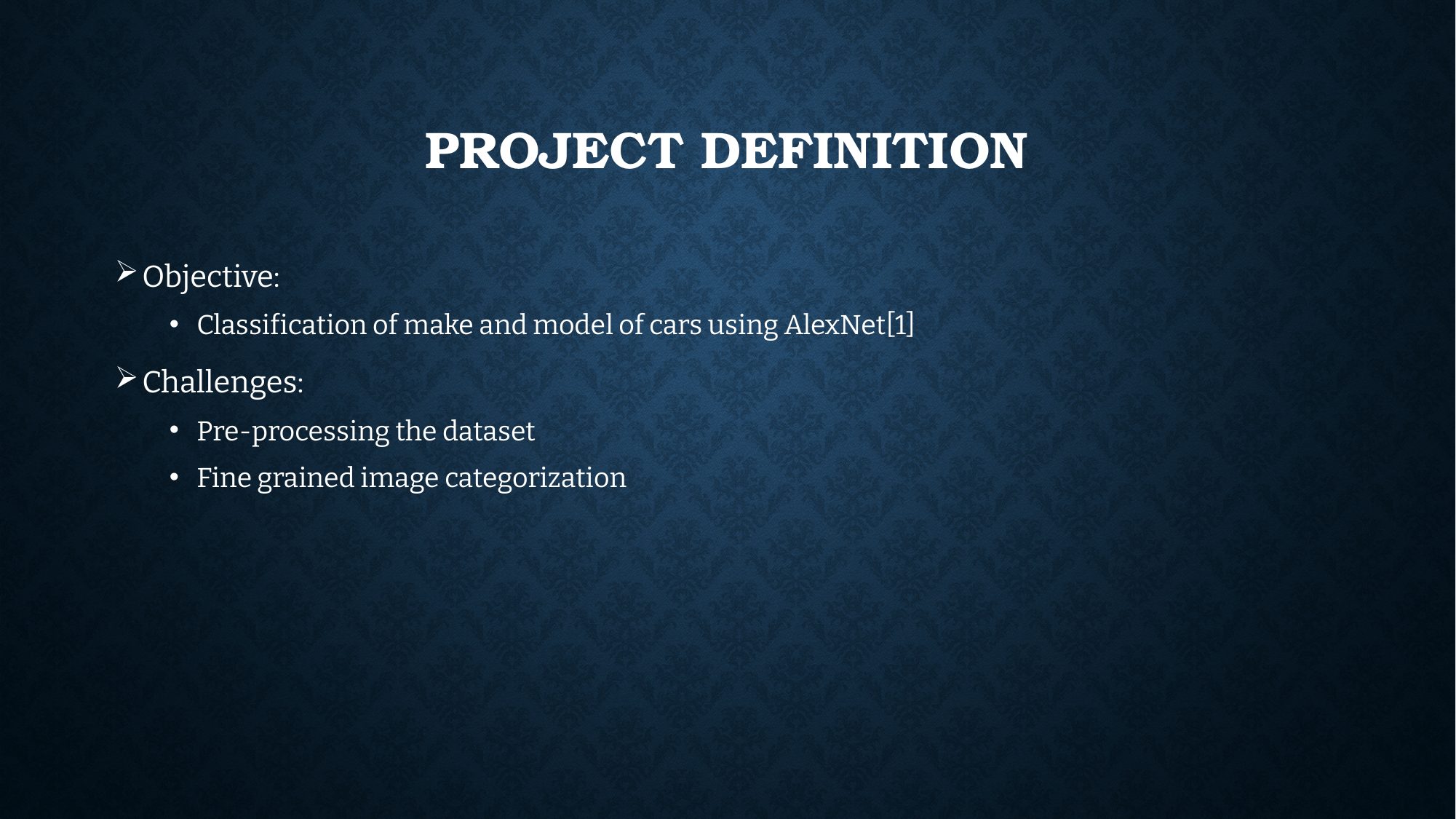

# Project definition
Objective:
Classification of make and model of cars using AlexNet[1]
Challenges:
Pre-processing the dataset
Fine grained image categorization